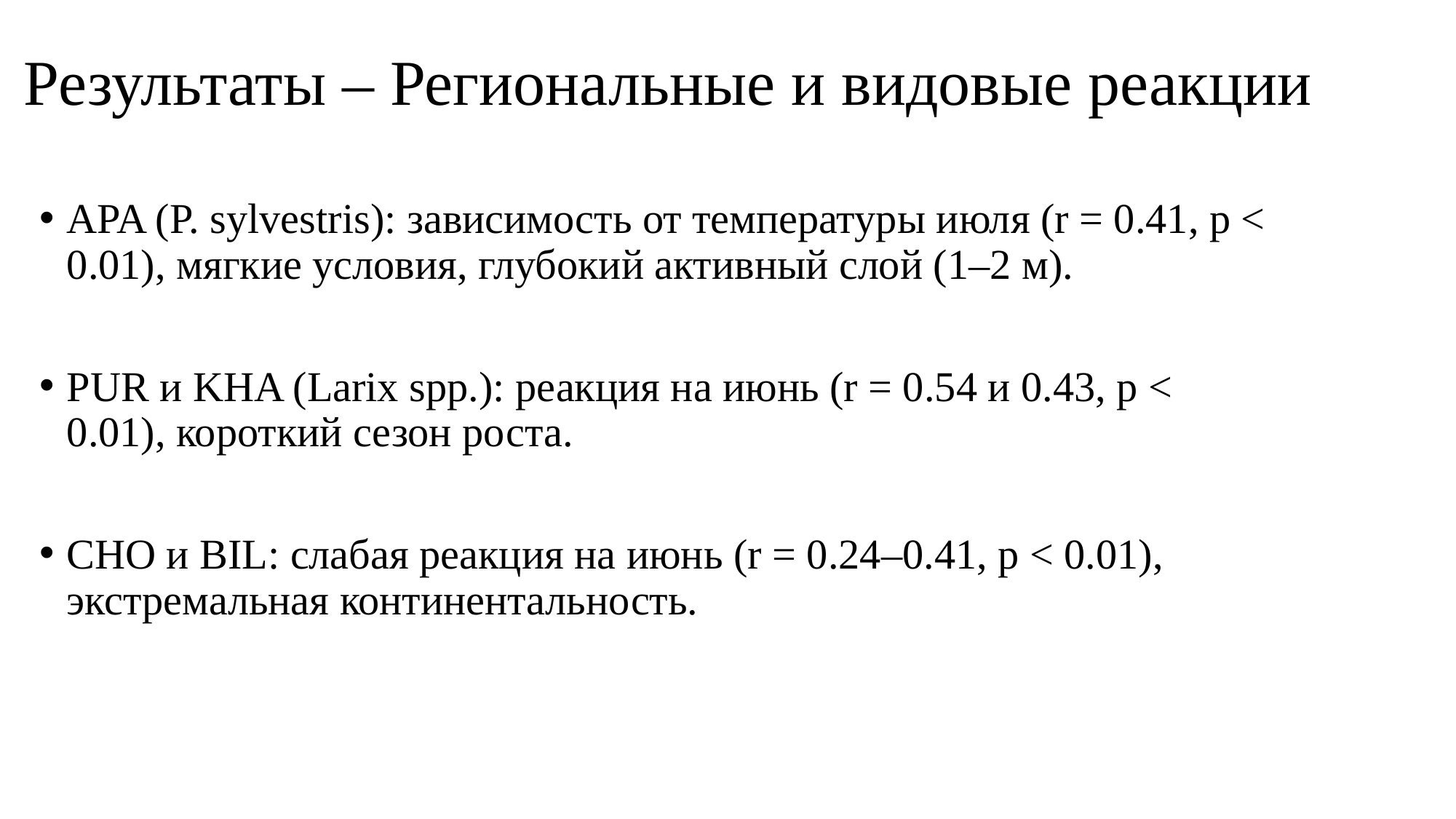

# Результаты – Региональные и видовые реакции
APA (P. sylvestris): зависимость от температуры июля (r = 0.41, p < 0.01), мягкие условия, глубокий активный слой (1–2 м).

PUR и KHA (Larix spp.): реакция на июнь (r = 0.54 и 0.43, p < 0.01), короткий сезон роста.

CHO и BIL: слабая реакция на июнь (r = 0.24–0.41, p < 0.01), экстремальная континентальность.